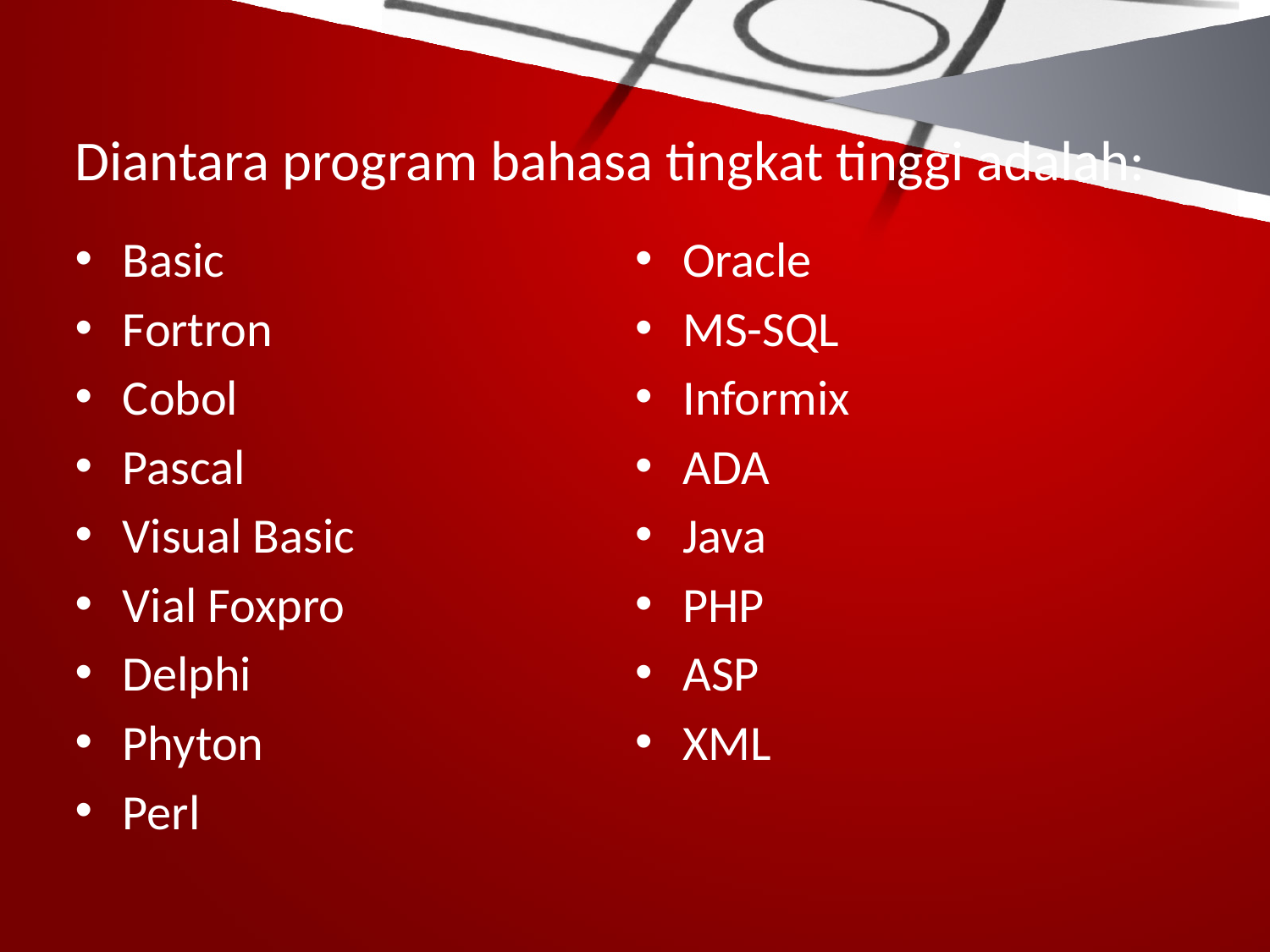

# Diantara program bahasa tingkat tinggi adalah:
Basic
Fortron
Cobol
Pascal
Visual Basic
Vial Foxpro
Delphi
Phyton
Perl
Oracle
MS-SQL
Informix
ADA
Java
PHP
ASP
XML